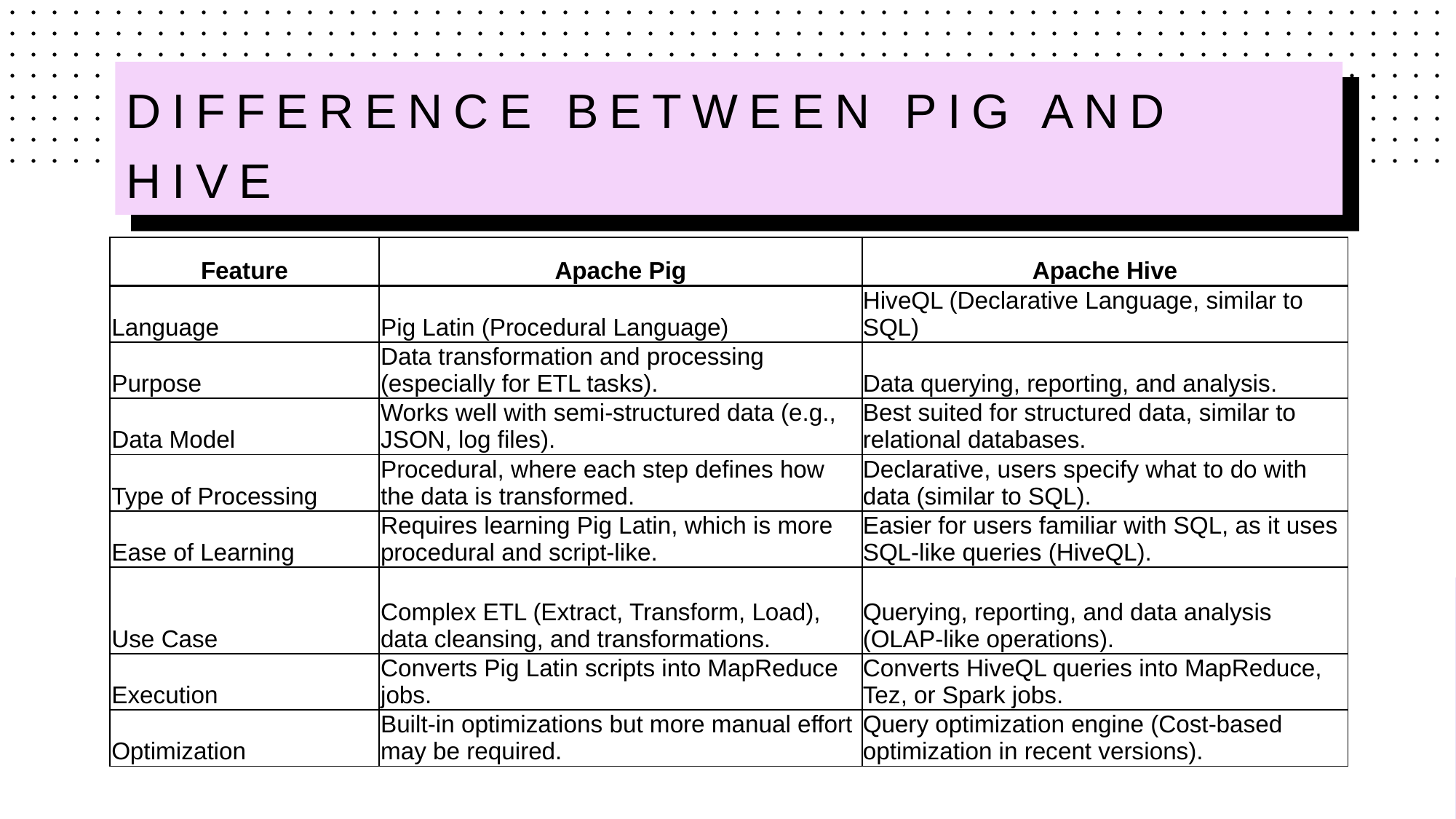

# DIFFERENCE BETWEEN PIG AND HIVE
| Feature | Apache Pig | Apache Hive |
| --- | --- | --- |
| Language | Pig Latin (Procedural Language) | HiveQL (Declarative Language, similar to SQL) |
| Purpose | Data transformation and processing (especially for ETL tasks). | Data querying, reporting, and analysis. |
| Data Model | Works well with semi-structured data (e.g., JSON, log files). | Best suited for structured data, similar to relational databases. |
| Type of Processing | Procedural, where each step defines how the data is transformed. | Declarative, users specify what to do with data (similar to SQL). |
| Ease of Learning | Requires learning Pig Latin, which is more procedural and script-like. | Easier for users familiar with SQL, as it uses SQL-like queries (HiveQL). |
| Use Case | Complex ETL (Extract, Transform, Load), data cleansing, and transformations. | Querying, reporting, and data analysis (OLAP-like operations). |
| Execution | Converts Pig Latin scripts into MapReduce jobs. | Converts HiveQL queries into MapReduce, Tez, or Spark jobs. |
| Optimization | Built-in optimizations but more manual effort may be required. | Query optimization engine (Cost-based optimization in recent versions). |